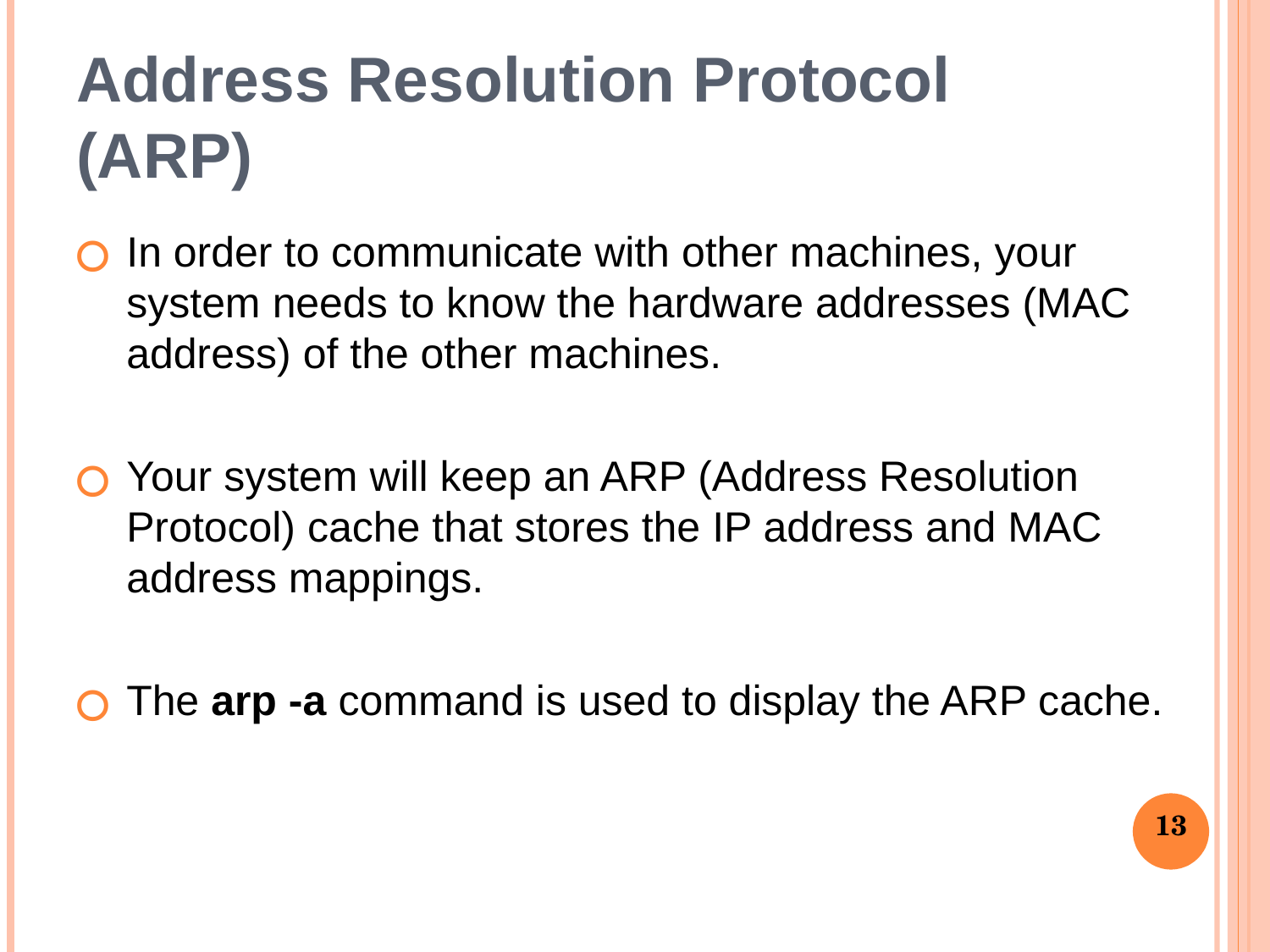

# Address Resolution Protocol (ARP)
In order to communicate with other machines, your system needs to know the hardware addresses (MAC address) of the other machines.

Your system will keep an ARP (Address Resolution Protocol) cache that stores the IP address and MAC address mappings.

The arp -a command is used to display the ARP cache.

13